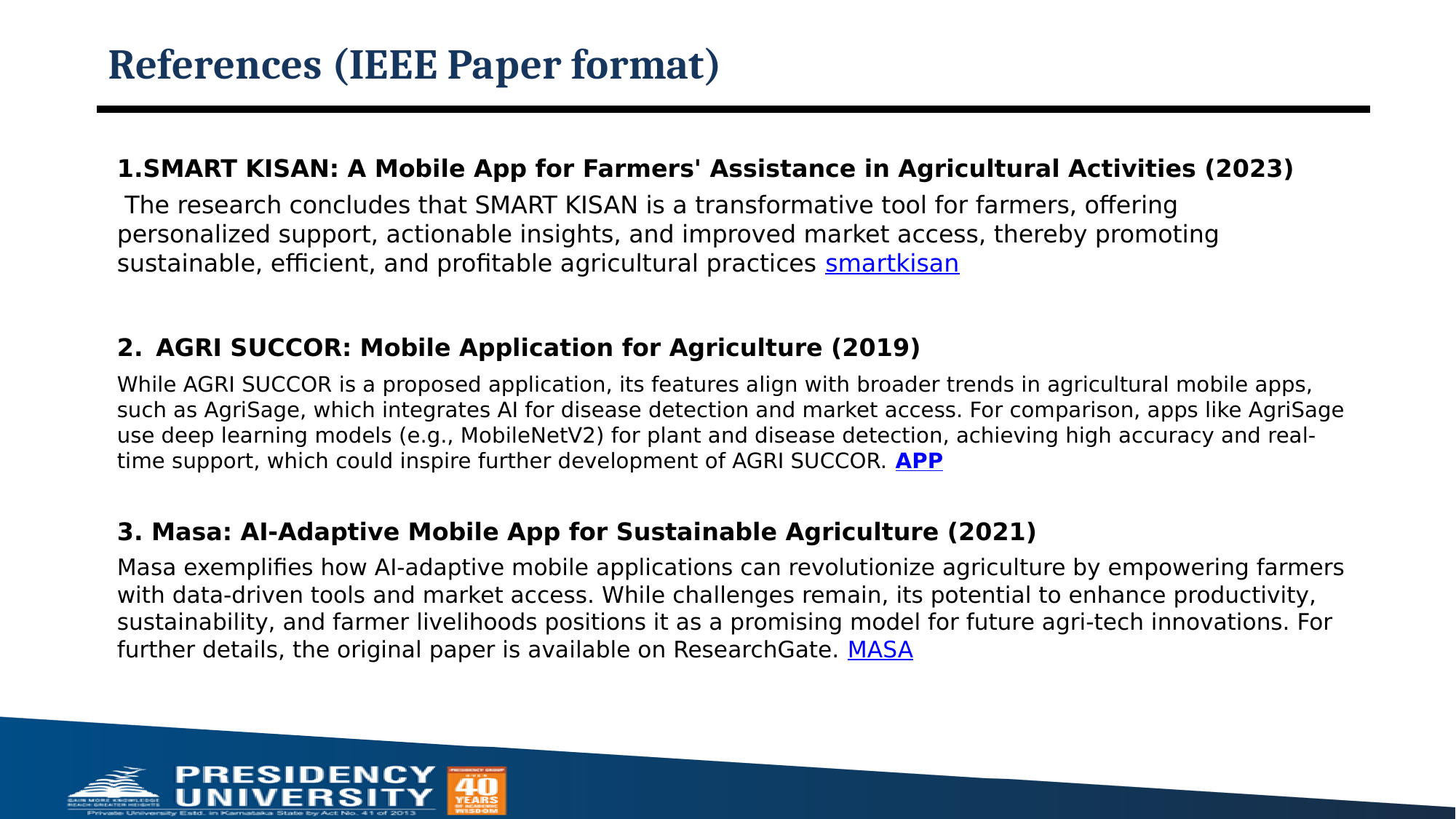

# References (IEEE Paper format)
1.SMART KISAN: A Mobile App for Farmers' Assistance in Agricultural Activities (2023)
 The research concludes that SMART KISAN is a transformative tool for farmers, offering       personalized support, actionable insights, and improved market access, thereby promoting    sustainable, efficient, and profitable agricultural practices smartkisan

2. AGRI SUCCOR: Mobile Application for Agriculture (2019)
While AGRI SUCCOR is a proposed application, its features align with broader trends in agricultural mobile apps, such as AgriSage, which integrates AI for disease detection and market access. For comparison, apps like AgriSage use deep learning models (e.g., MobileNetV2) for plant and disease detection, achieving high accuracy and real-time support, which could inspire further development of AGRI SUCCOR. APP

3. Masa: AI-Adaptive Mobile App for Sustainable Agriculture (2021)
Masa exemplifies how AI-adaptive mobile applications can revolutionize agriculture by empowering farmers with data-driven tools and market access. While challenges remain, its potential to enhance productivity, sustainability, and farmer livelihoods positions it as a promising model for future agri-tech innovations. For further details, the original paper is available on ResearchGate. MASA